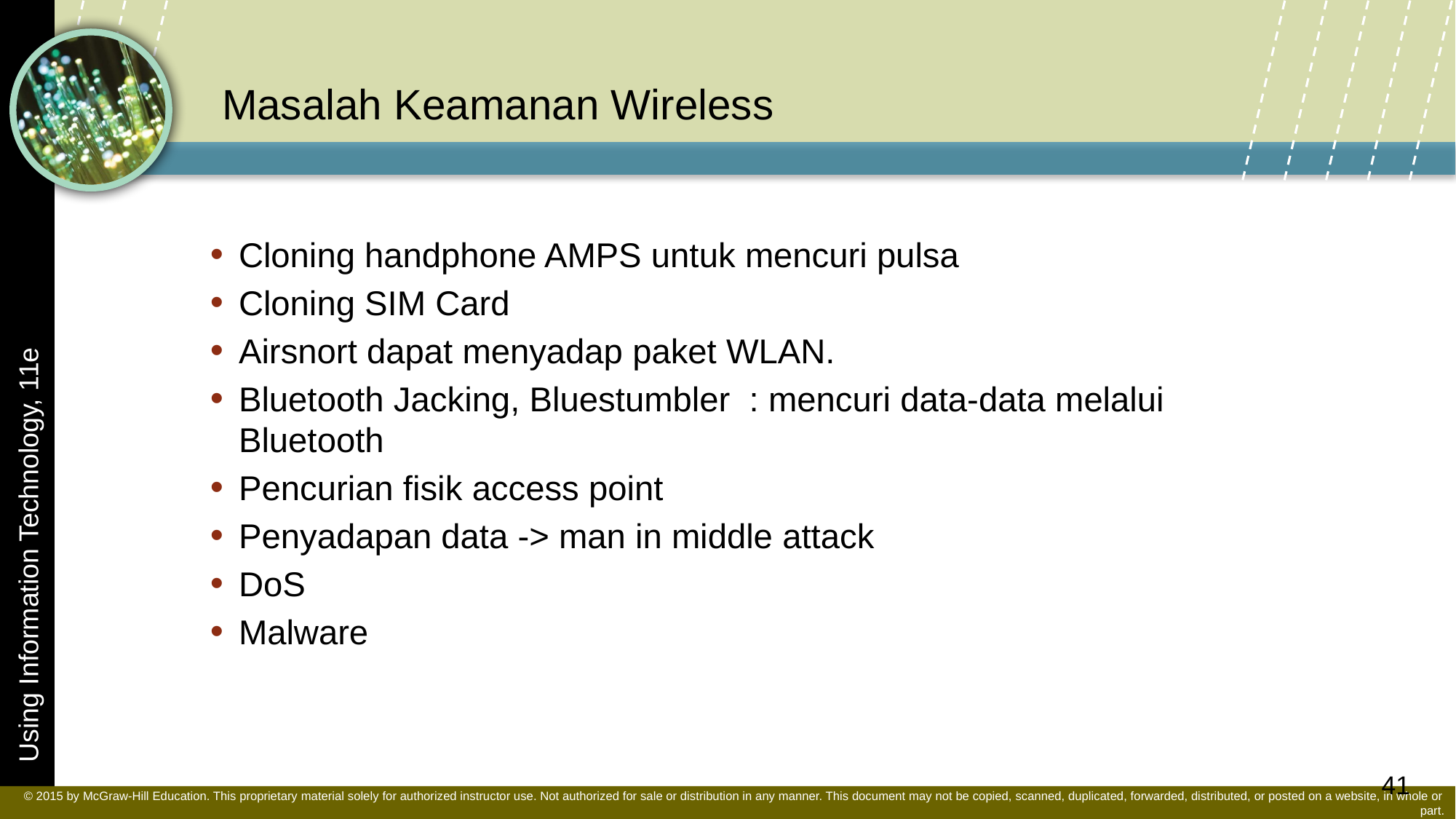

# Masalah Keamanan Wireless

Cloning handphone AMPS untuk mencuri pulsa
Cloning SIM Card
Airsnort dapat menyadap paket WLAN.
Bluetooth Jacking, Bluestumbler  : mencuri data-data melalui Bluetooth
Pencurian fisik access point
Penyadapan data -> man in middle attack
DoS
Malware